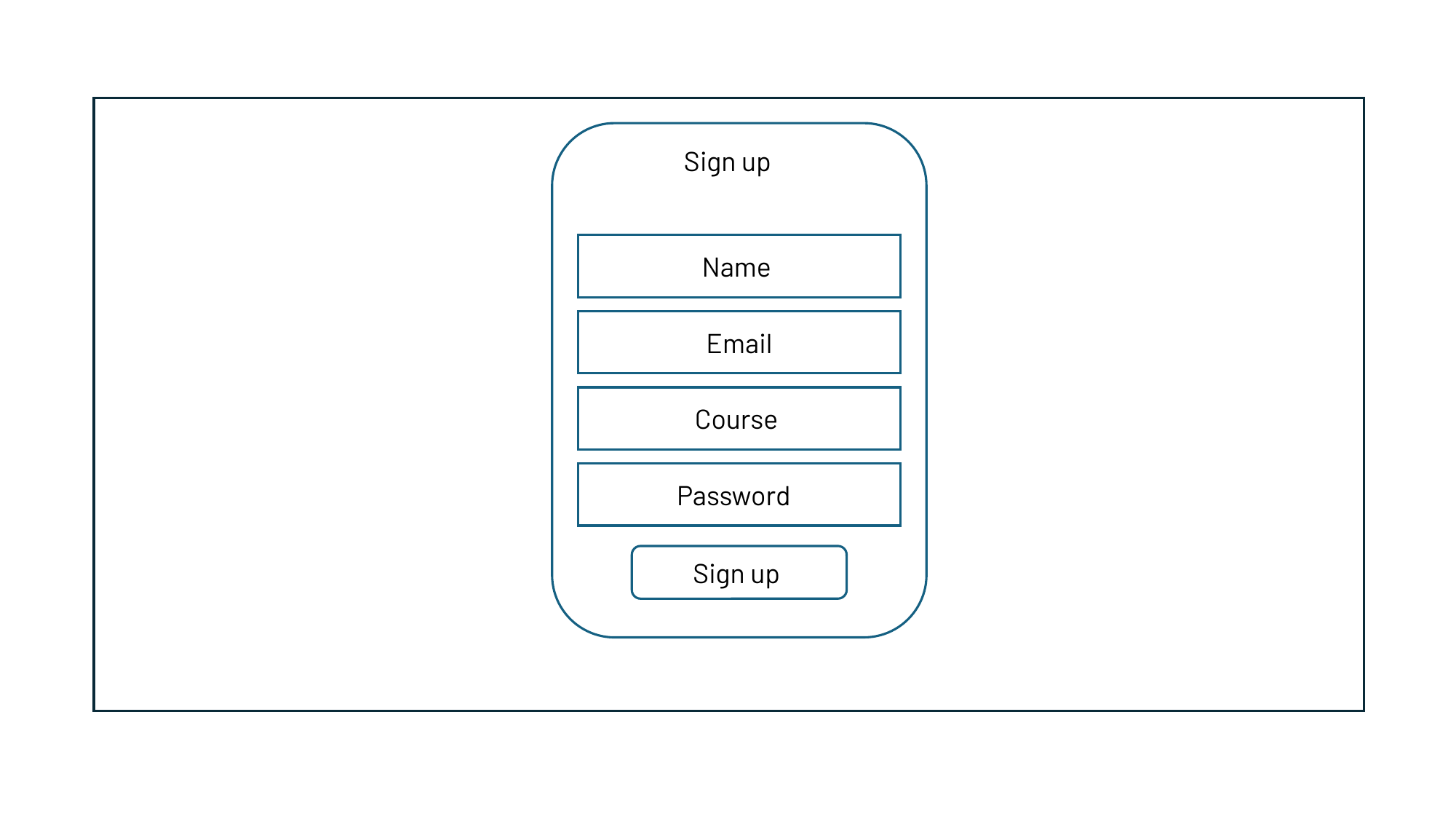

Sign up
Name
Email
Course
Password
Sign up